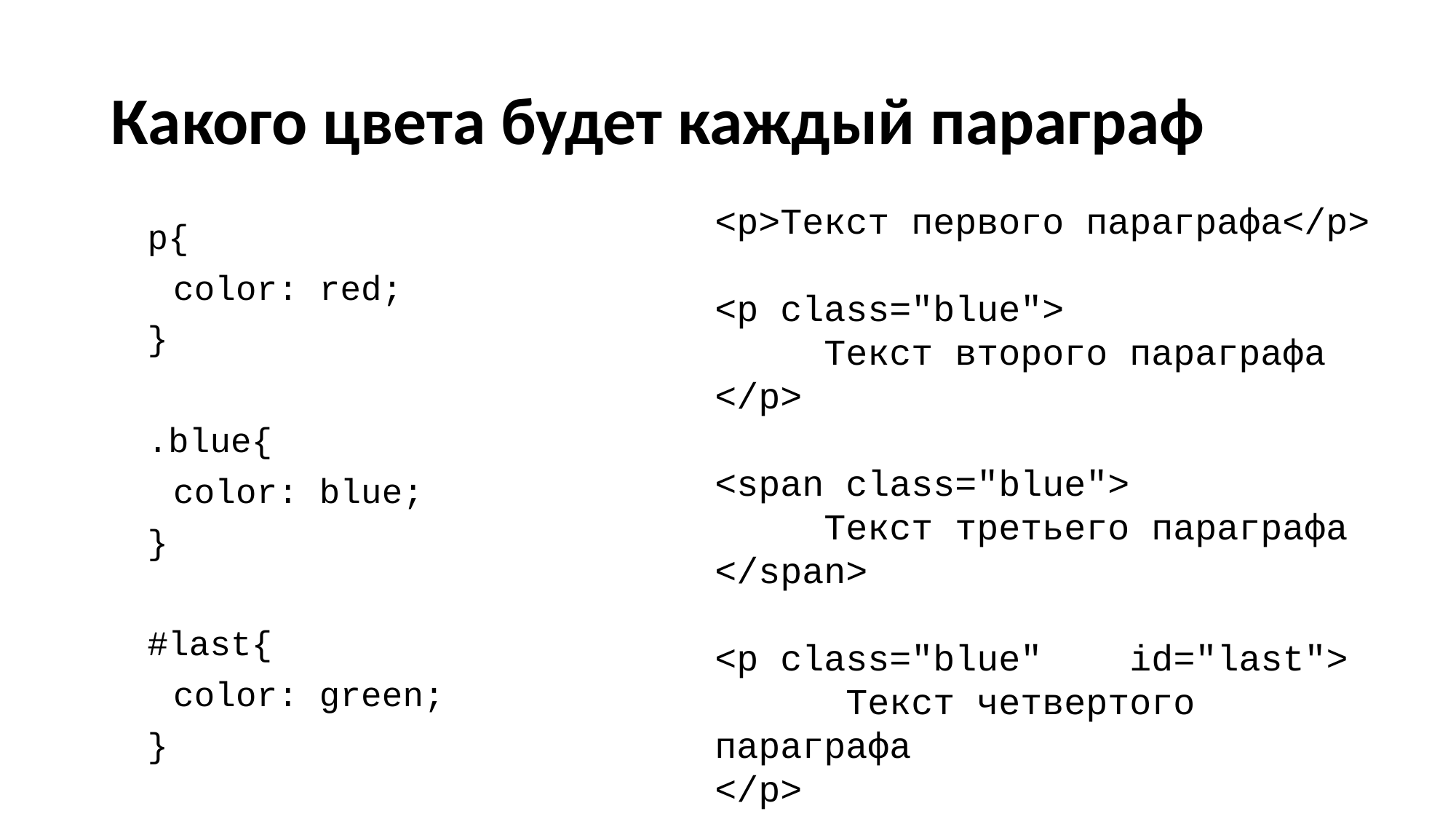

# Какого цвета будет каждый параграф
<p>Текст первого параграфа</p>

<p class="blue">
     Текст второго параграфа
</p>

<span class="blue">
     Текст третьего параграфа
</span>

<p class="blue"    id="last">
      Текст четвертого параграфа
</p>

p{
	color: red;
}

.blue{
	color: blue;
}

#last{
	color: green;
}